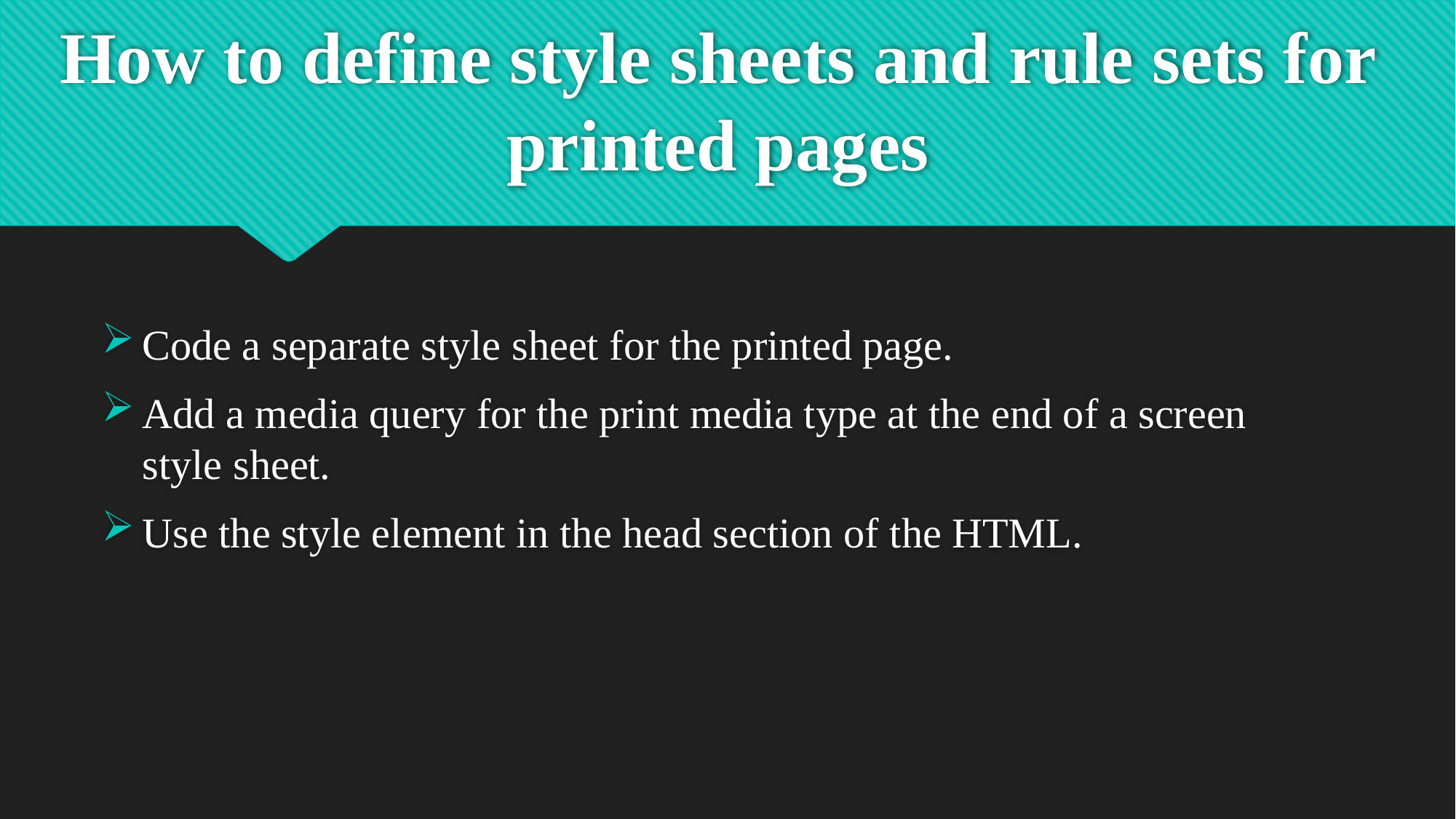

# How to define style sheets and rule sets for printed pages
Code a separate style sheet for the printed page.
Add a media query for the print media type at the end of a screen style sheet.
Use the style element in the head section of the HTML.